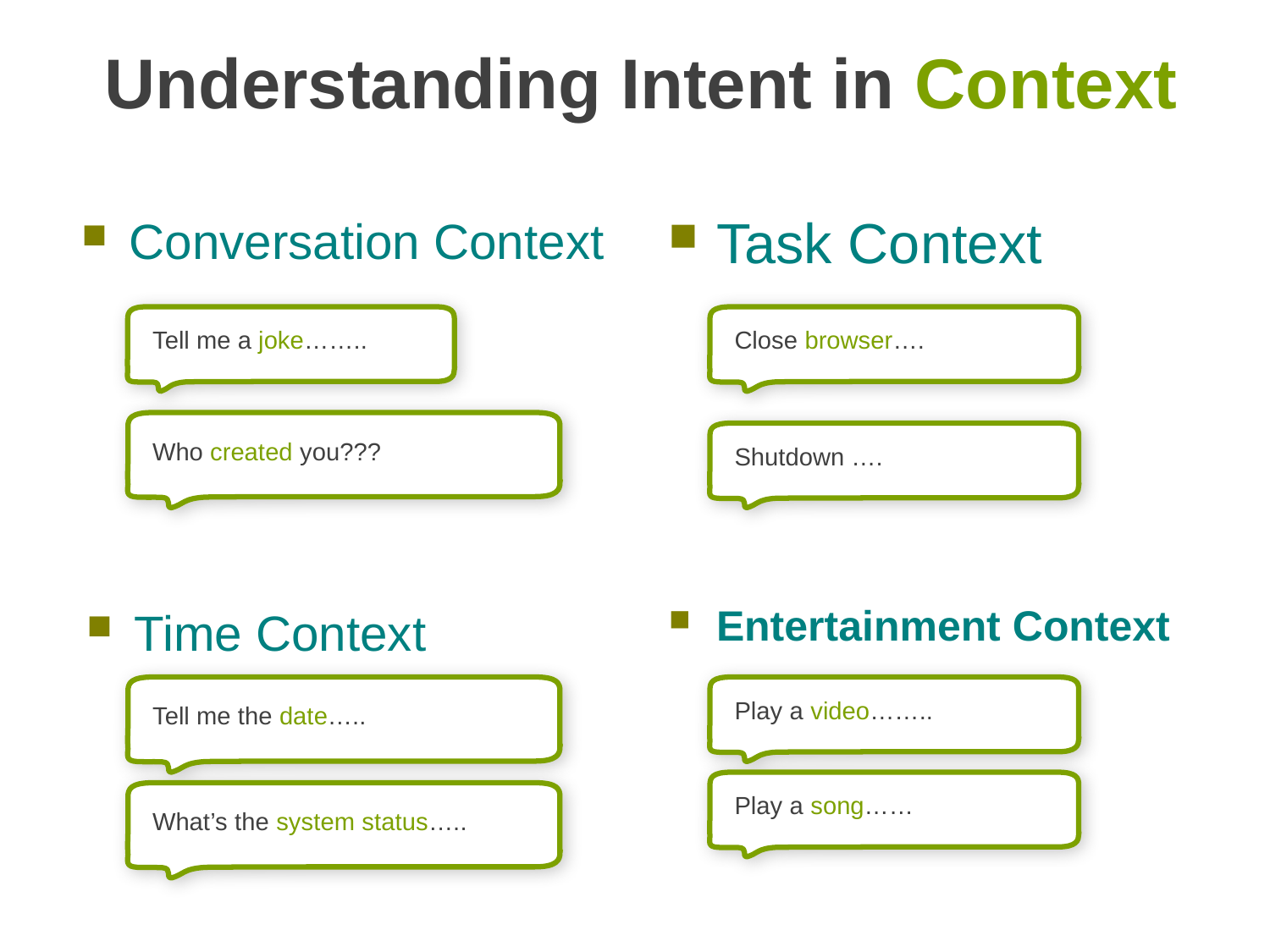

# Understanding Intent in Context
Conversation Context
Task Context
Tell me a joke……..
Close browser….
Who created you???
Shutdown ….
Time Context
Entertainment Context
Tell me the date…..
Play a video……..
Play a song……
What’s the system status…..
(c) 2009 Siri, Inc.